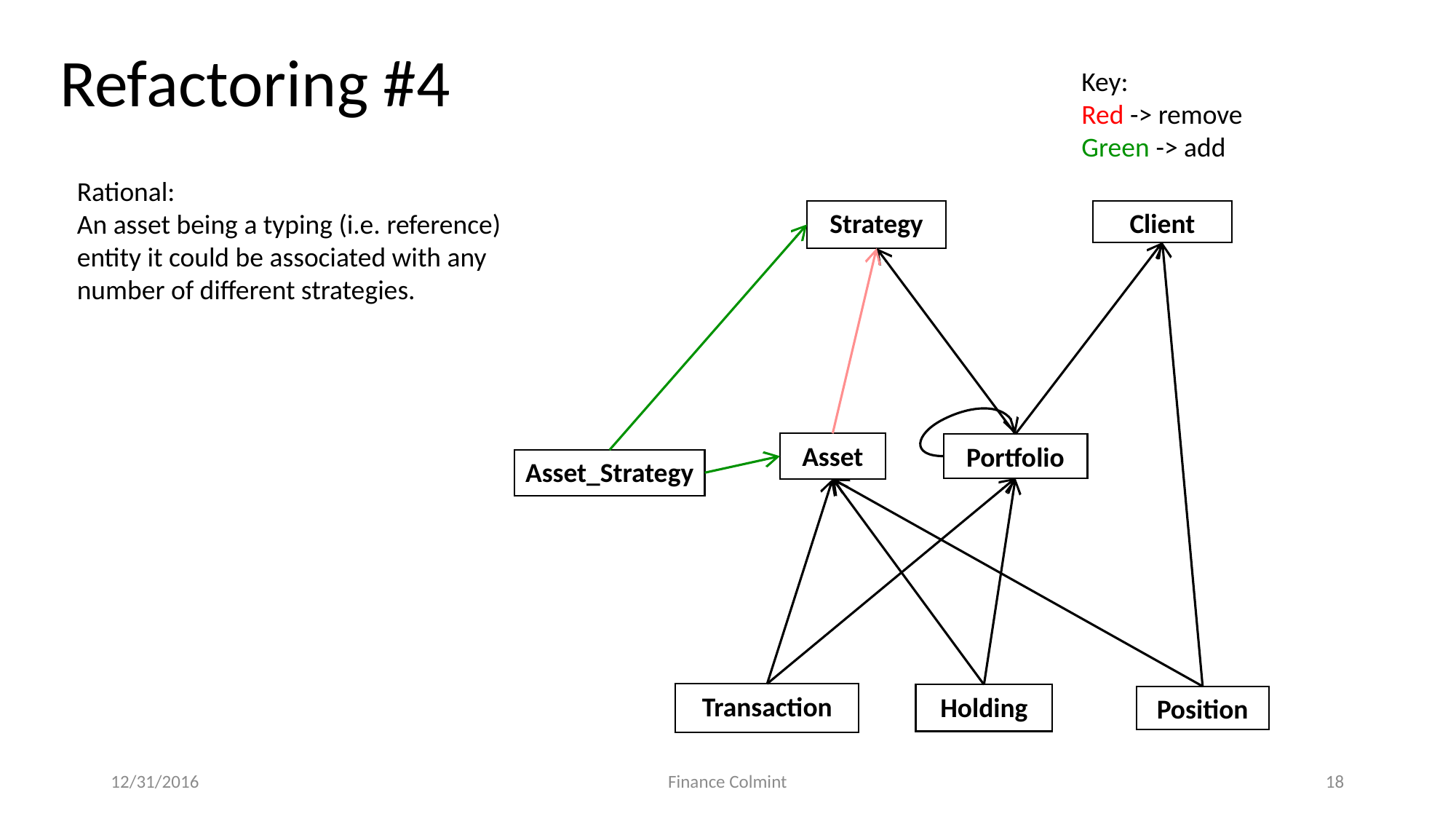

# Refactoring #4
Key:
Red -> remove
Green -> add
Rational:
An asset being a typing (i.e. reference) entity it could be associated with any number of different strategies.
Strategy
Client
Asset
Portfolio
Asset_Strategy
Transaction
Holding
Position
12/31/2016
Finance Colmint
18